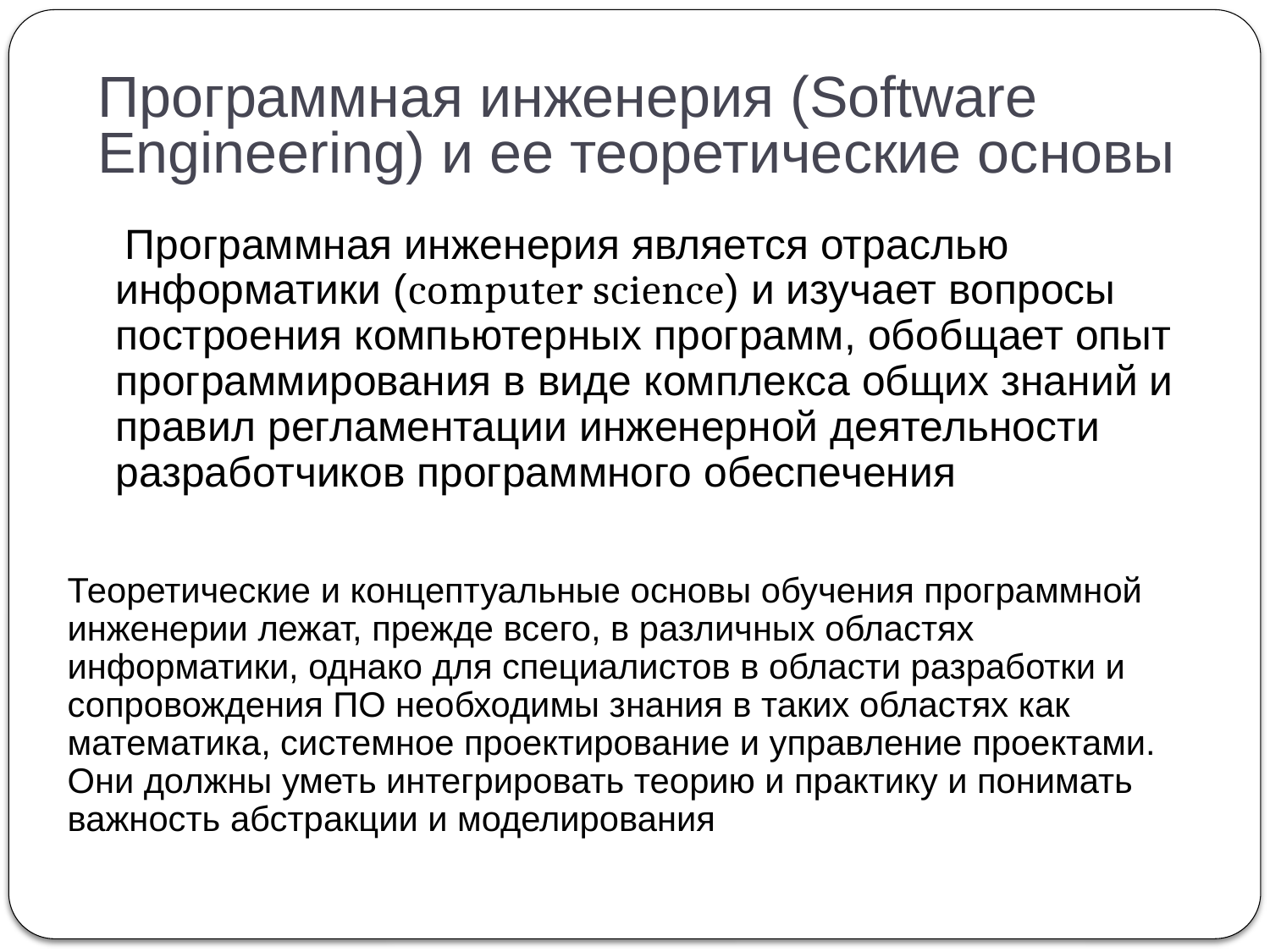

# Программная инженерия (Software Engineering) и ее теоретические основы
    Программная инженерия является отраслью информатики (computer science) и изучает вопросы построения компьютерных программ, обобщает опыт программирования в виде комплекса общих знаний и правил регламентации инженерной деятельности разработчиков программного обеспечения
Теоретические и концептуальные основы обучения программной инженерии лежат, прежде всего, в различных областях информатики, однако для специалистов в области разработки и сопровождения ПО необходимы знания в таких областях как математика, системное проектирование и управление проектами. Они должны уметь интегрировать теорию и практику и понимать важность абстракции и моделирования